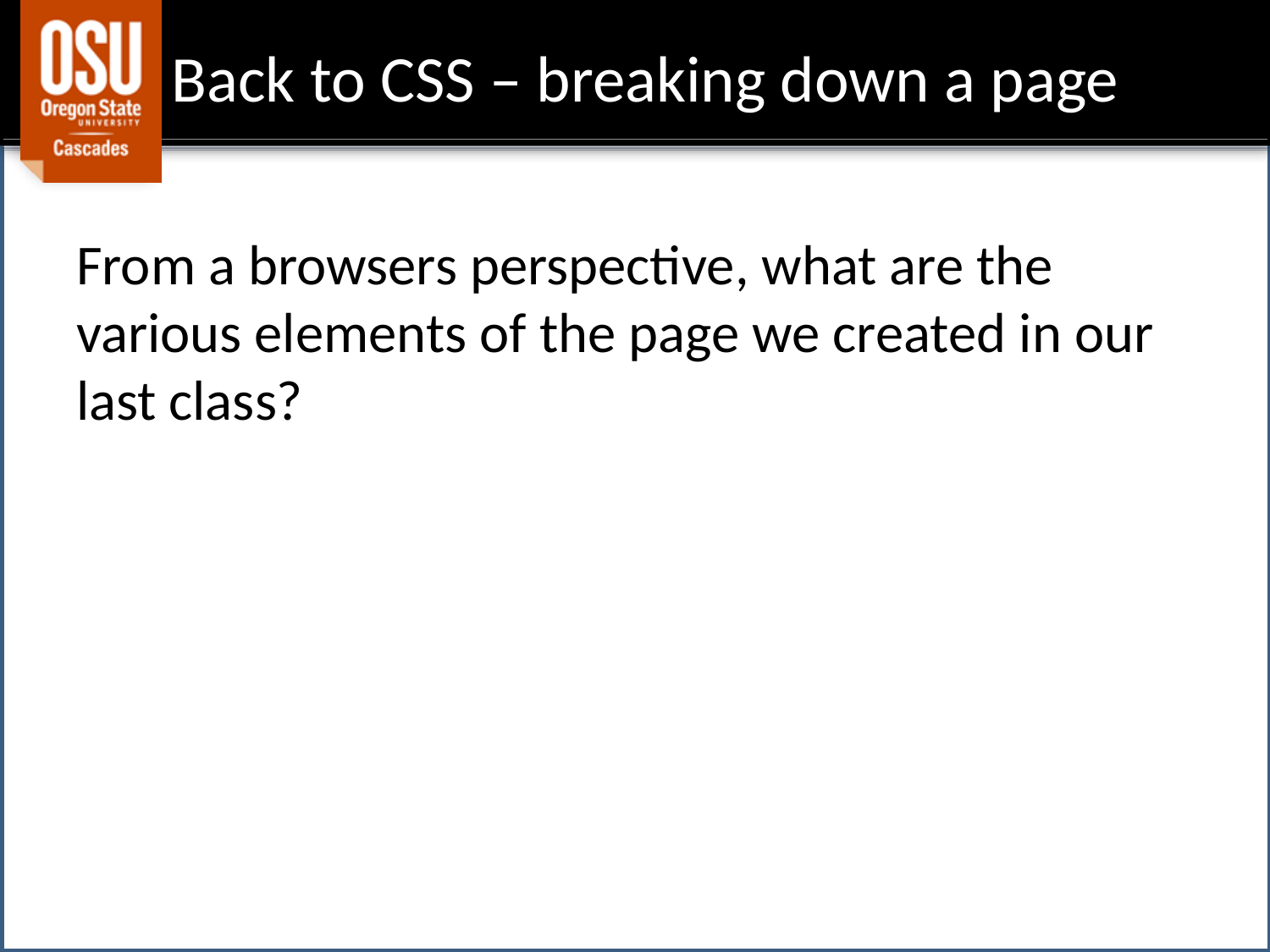

# Back to CSS – breaking down a page
From a browsers perspective, what are the various elements of the page we created in our last class?